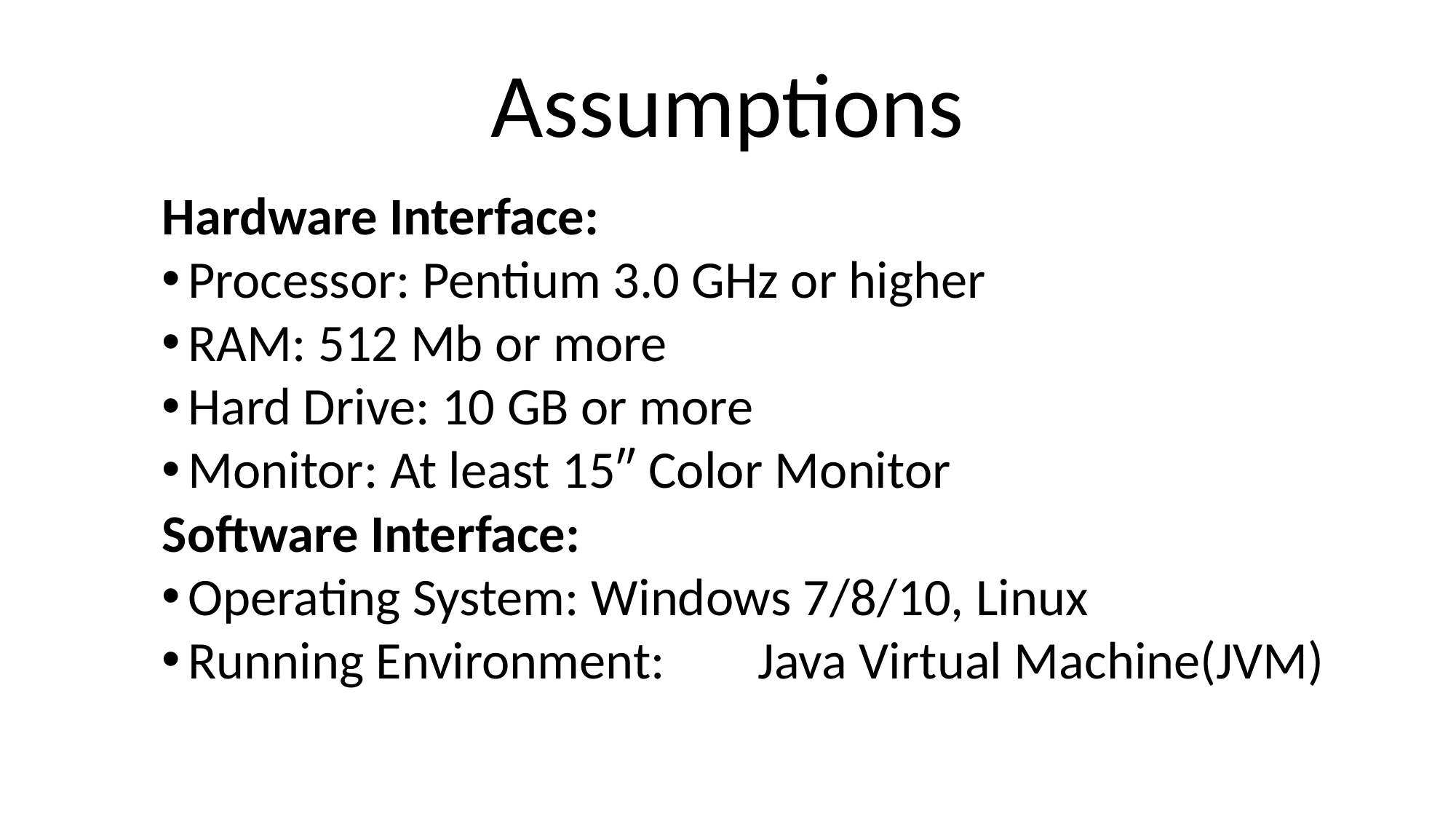

# Assumptions
Hardware Interface:
Processor: Pentium 3.0 GHz or higher
RAM: 512 Mb or more
Hard Drive: 10 GB or more
Monitor: At least 15″ Color Monitor
Software Interface:
Operating System: Windows 7/8/10, Linux
Running Environment: 	Java Virtual Machine(JVM)